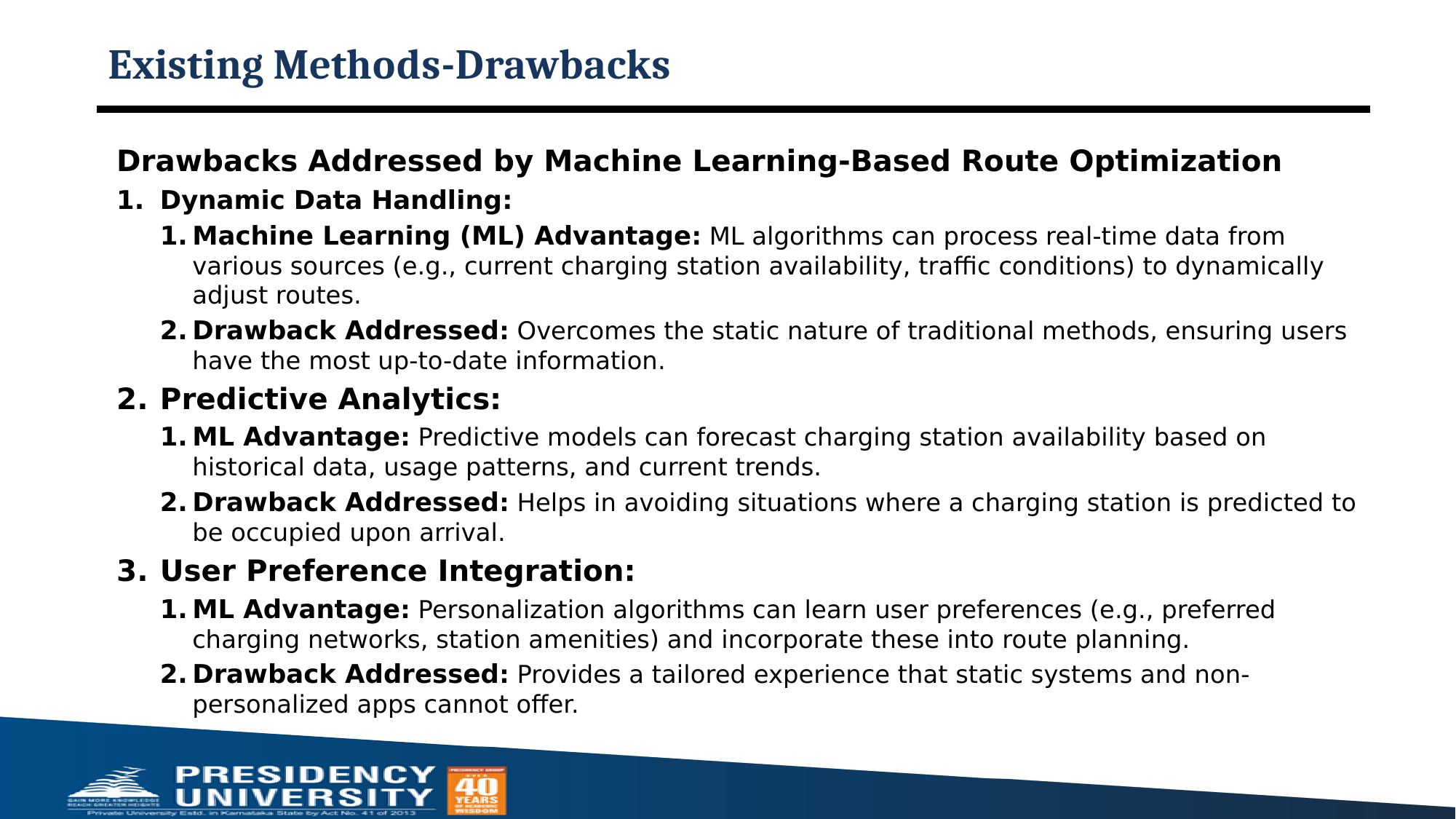

# Existing Methods-Drawbacks
Drawbacks Addressed by Machine Learning-Based Route Optimization
Dynamic Data Handling:
Machine Learning (ML) Advantage: ML algorithms can process real-time data from various sources (e.g., current charging station availability, traffic conditions) to dynamically adjust routes.
Drawback Addressed: Overcomes the static nature of traditional methods, ensuring users have the most up-to-date information.
Predictive Analytics:
ML Advantage: Predictive models can forecast charging station availability based on historical data, usage patterns, and current trends.
Drawback Addressed: Helps in avoiding situations where a charging station is predicted to be occupied upon arrival.
User Preference Integration:
ML Advantage: Personalization algorithms can learn user preferences (e.g., preferred charging networks, station amenities) and incorporate these into route planning.
Drawback Addressed: Provides a tailored experience that static systems and non-personalized apps cannot offer.